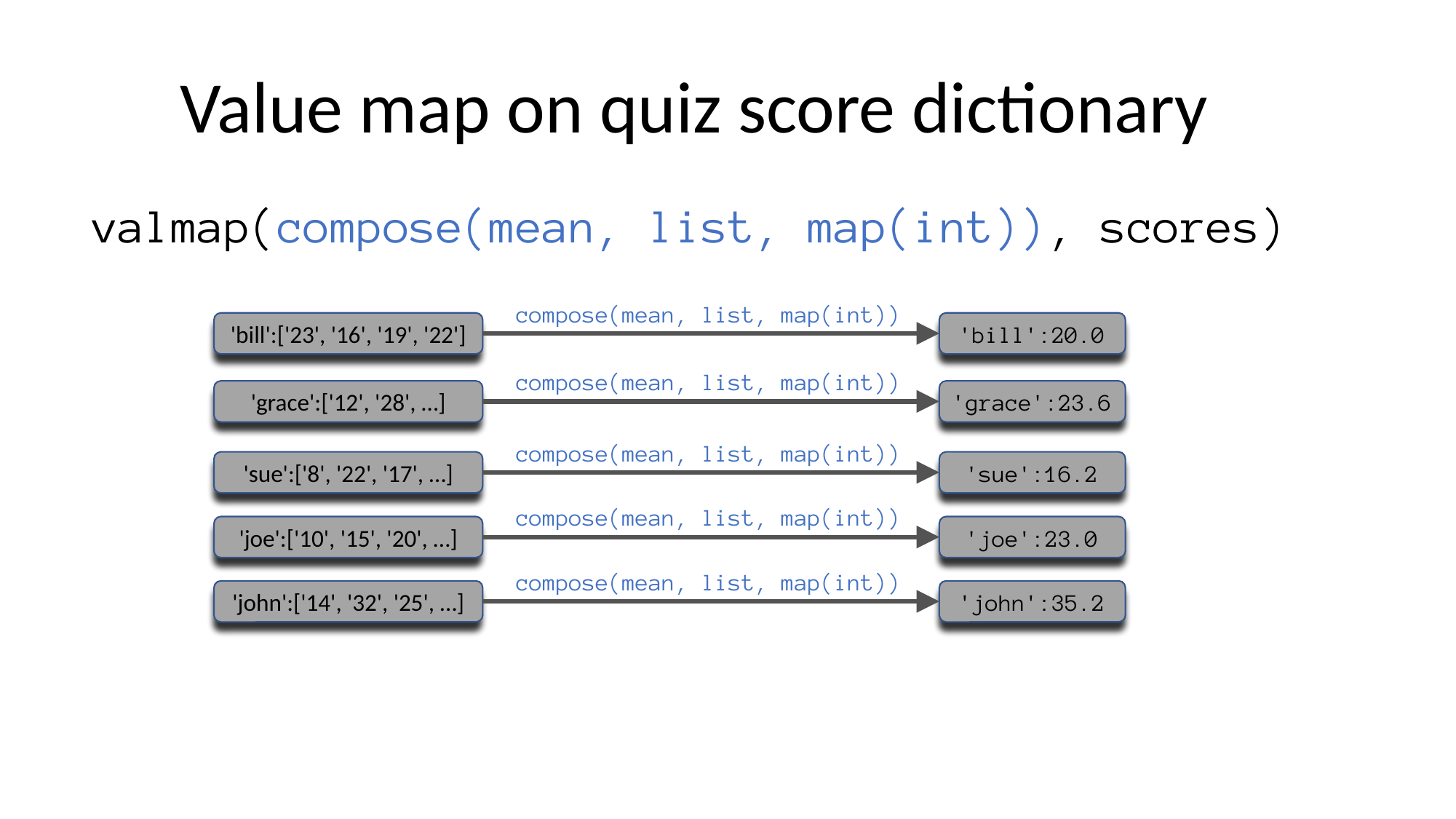

Value map on quiz score dictionary
valmap(compose(mean, list, map(int)), scores)
compose(mean, list, map(int))
'bill':['23', '16', '19', '22']
'bill':20.0
compose(mean, list, map(int))
'grace':['12', '28', …]
'grace':23.6
compose(mean, list, map(int))
'sue':['8', '22', '17', …]
'sue':16.2
compose(mean, list, map(int))
'joe':['10', '15', '20', …]
'joe':23.0
compose(mean, list, map(int))
'john':['14', '32', '25', …]
'john':35.2